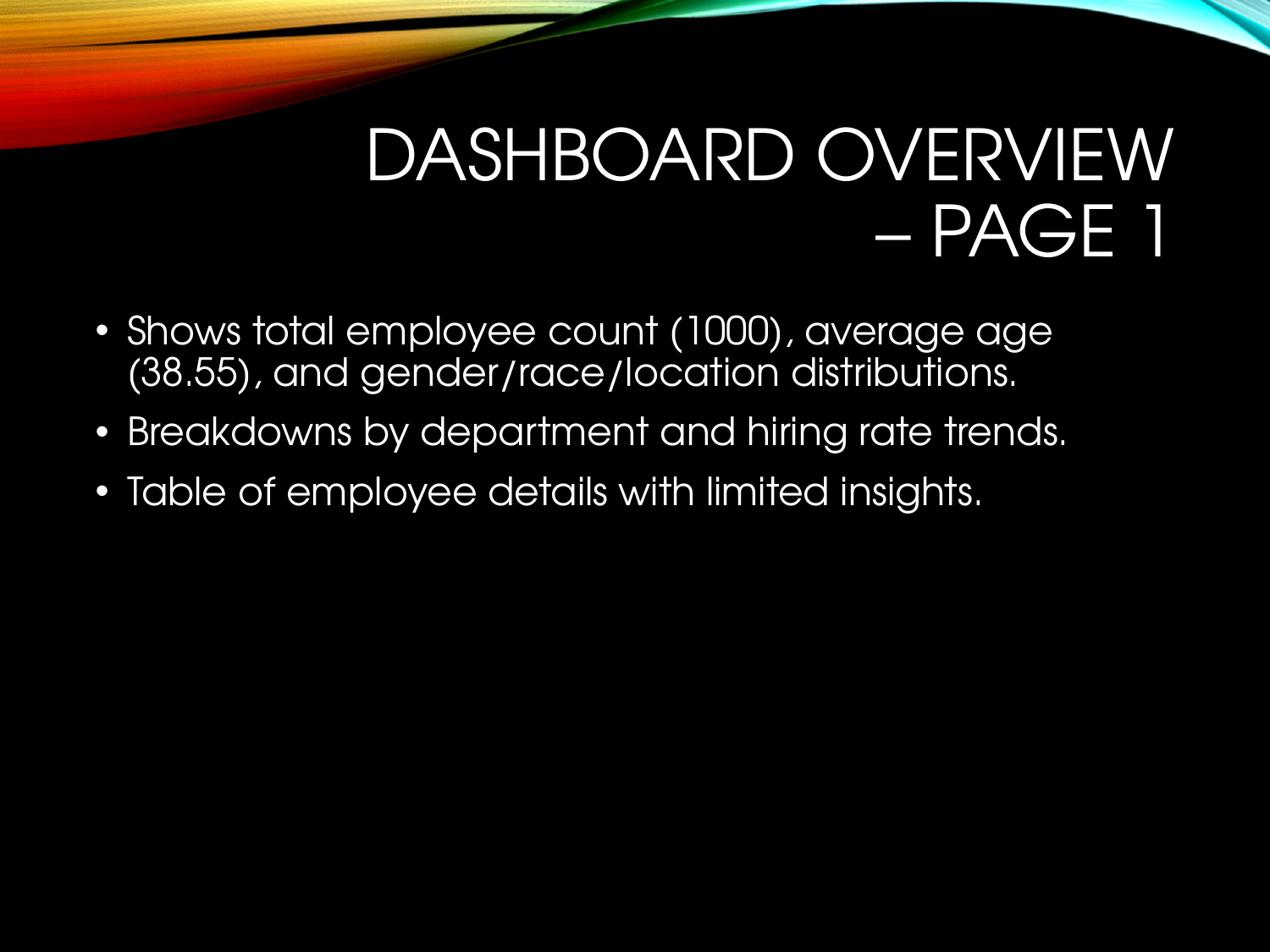

# Dashboard Overview – Page 1
Shows total employee count (1000), average age (38.55), and gender/race/location distributions.
Breakdowns by department and hiring rate trends.
Table of employee details with limited insights.